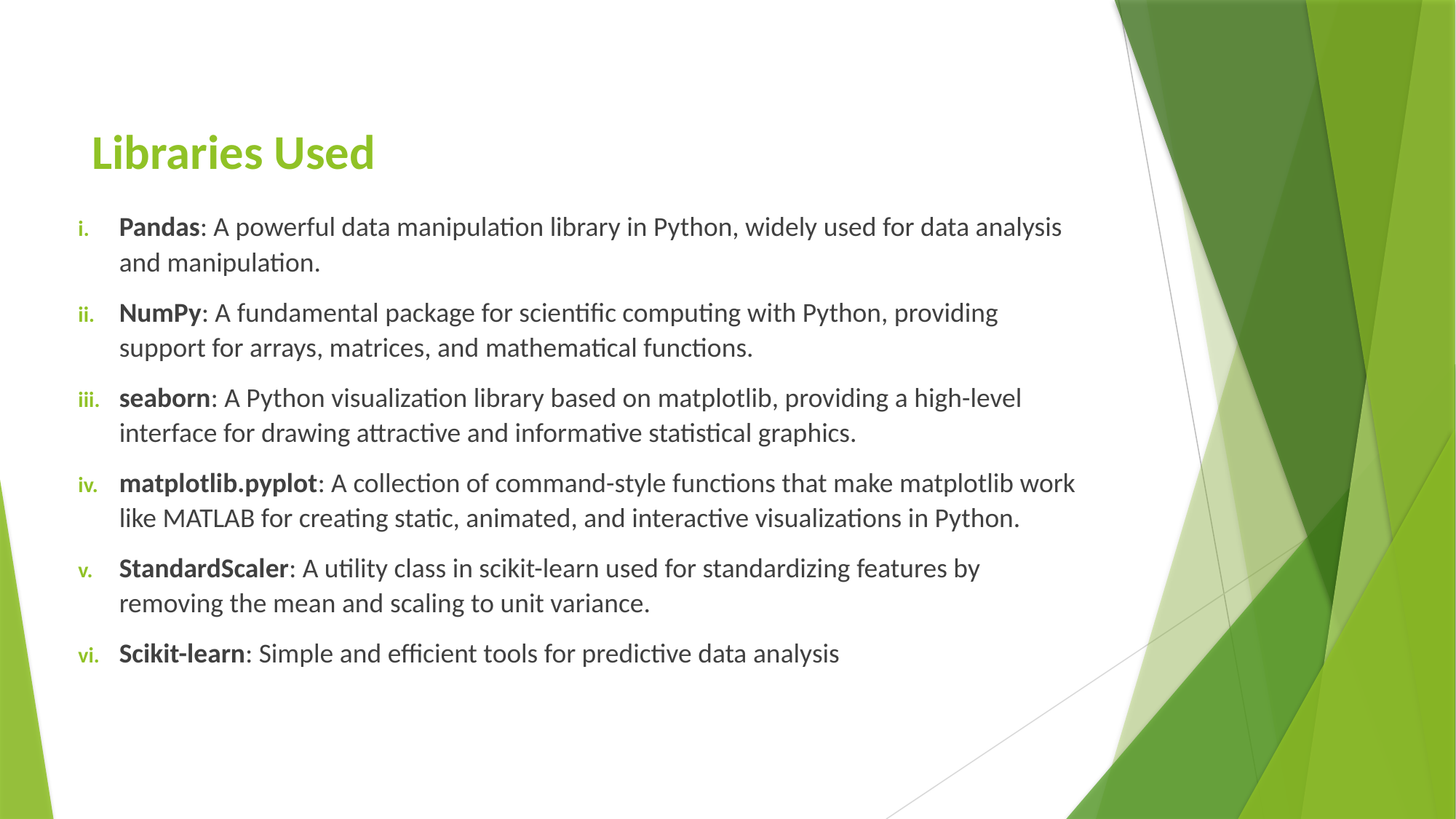

# Libraries Used
Pandas: A powerful data manipulation library in Python, widely used for data analysis and manipulation.
NumPy: A fundamental package for scientific computing with Python, providing support for arrays, matrices, and mathematical functions.
seaborn: A Python visualization library based on matplotlib, providing a high-level interface for drawing attractive and informative statistical graphics.
matplotlib.pyplot: A collection of command-style functions that make matplotlib work like MATLAB for creating static, animated, and interactive visualizations in Python.
StandardScaler: A utility class in scikit-learn used for standardizing features by removing the mean and scaling to unit variance.
Scikit-learn: Simple and efficient tools for predictive data analysis